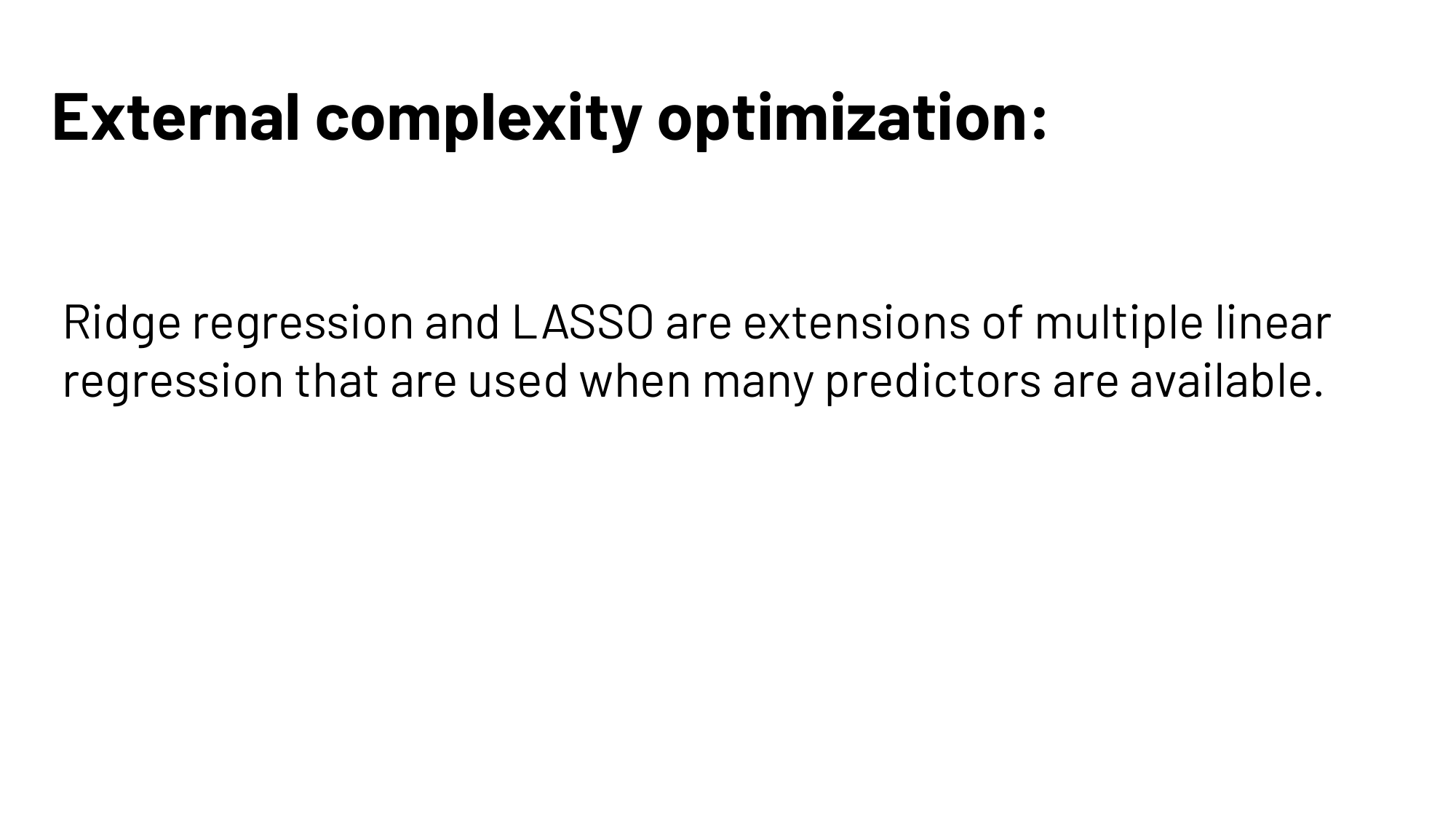

# External complexity optimization:
Ridge regression and LASSO are extensions of multiple linear regression that are used when many predictors are available.